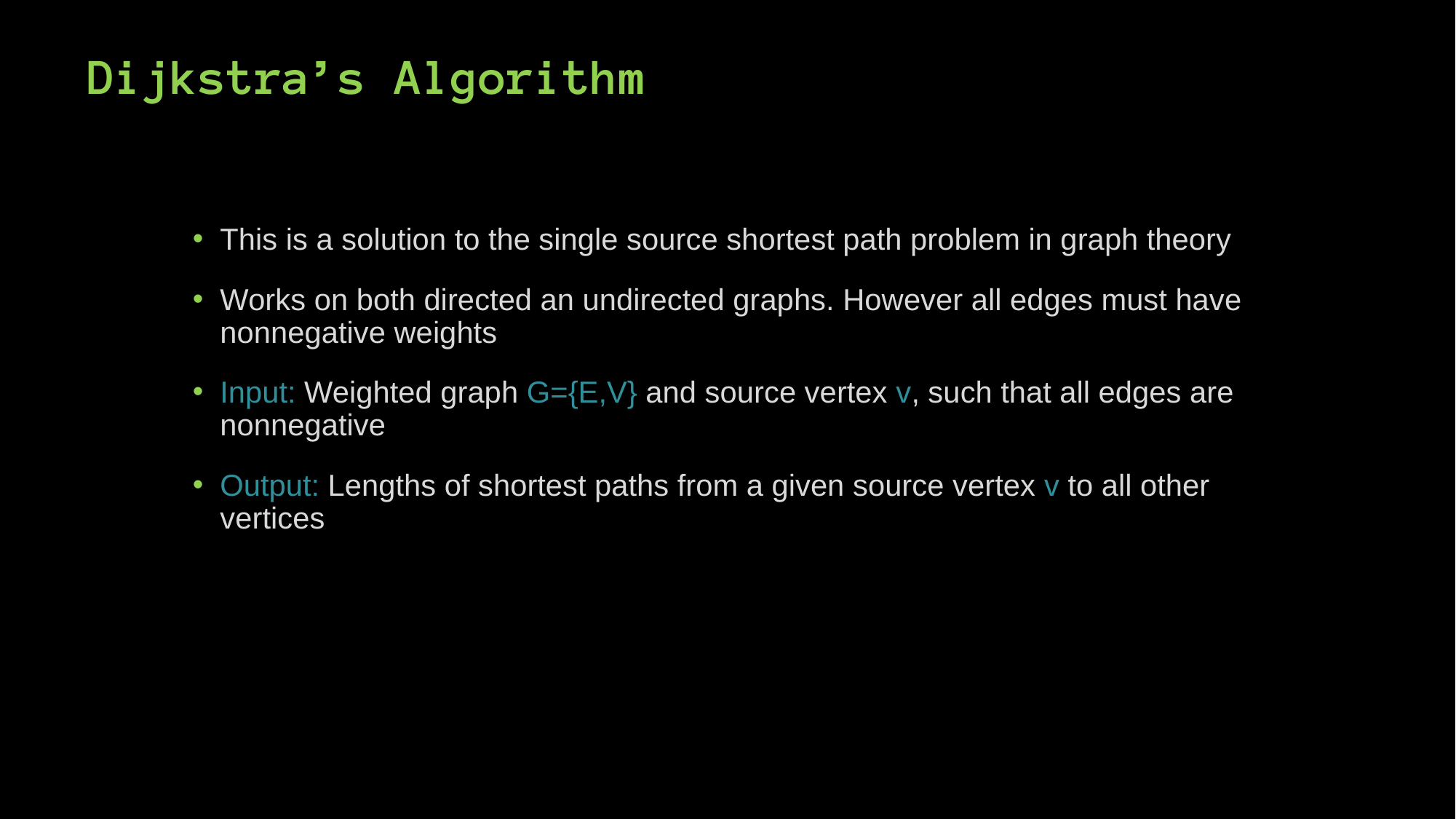

# Dijkstra’s Algorithm
This is a solution to the single source shortest path problem in graph theory
Works on both directed an undirected graphs. However all edges must have nonnegative weights
Input: Weighted graph G={E,V} and source vertex v, such that all edges are nonnegative
Output: Lengths of shortest paths from a given source vertex v to all other vertices